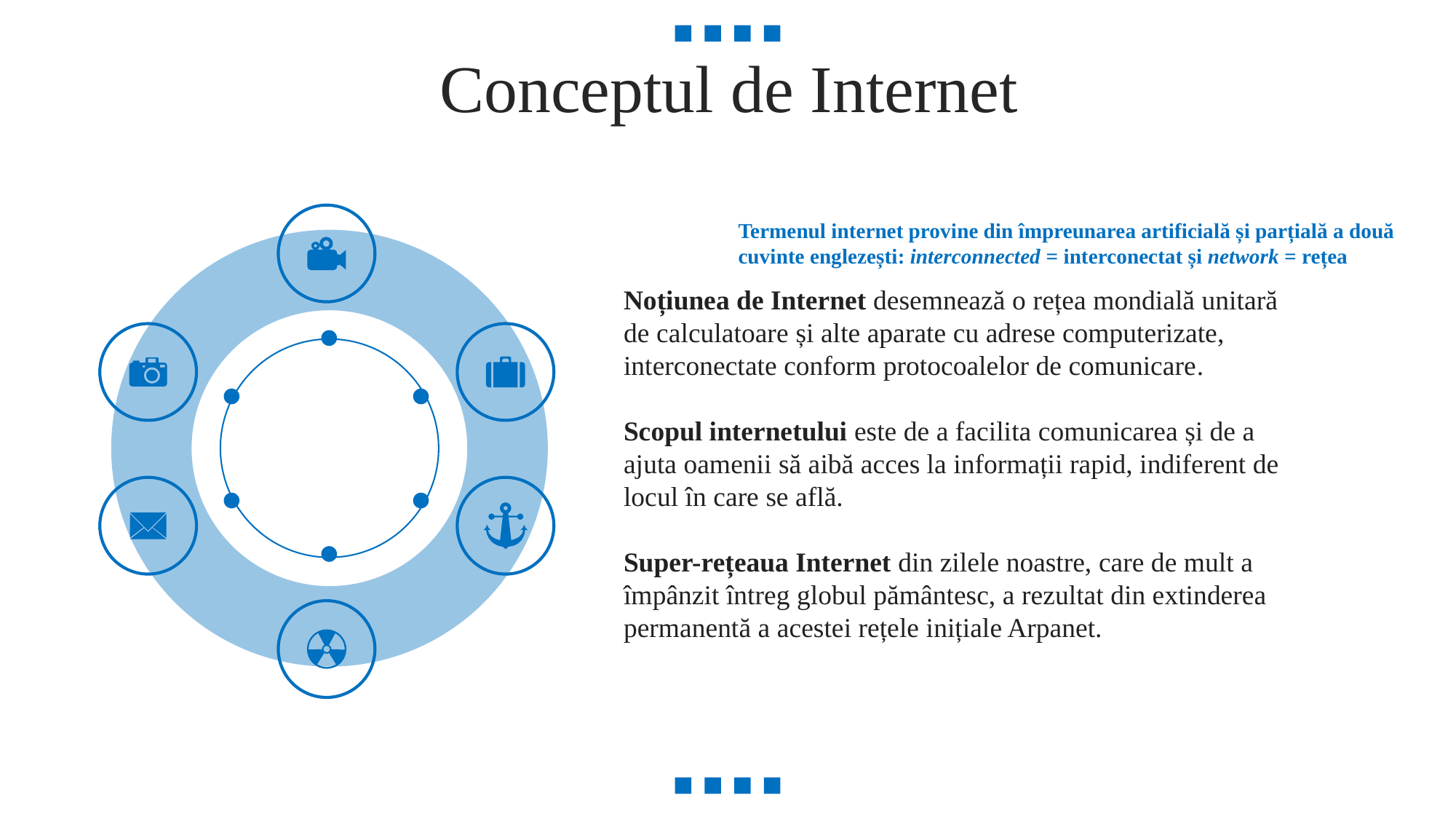

Conceptul de Internet

Termenul internet provine din împreunarea artificială și parțială a două cuvinte englezești: interconnected = interconectat și network = rețea

Noțiunea de Internet desemnează o rețea mondială unitară de calculatoare și alte aparate cu adrese computerizate, interconectate conform protocoalelor de comunicare.

Scopul internetului este de a facilita comunicarea și de a ajuta oamenii să aibă acces la informații rapid, indiferent de locul în care se află.

Super-rețeaua Internet din zilele noastre, care de mult a împânzit întreg globul pământesc, a rezultat din extinderea permanentă a acestei rețele inițiale Arpanet.